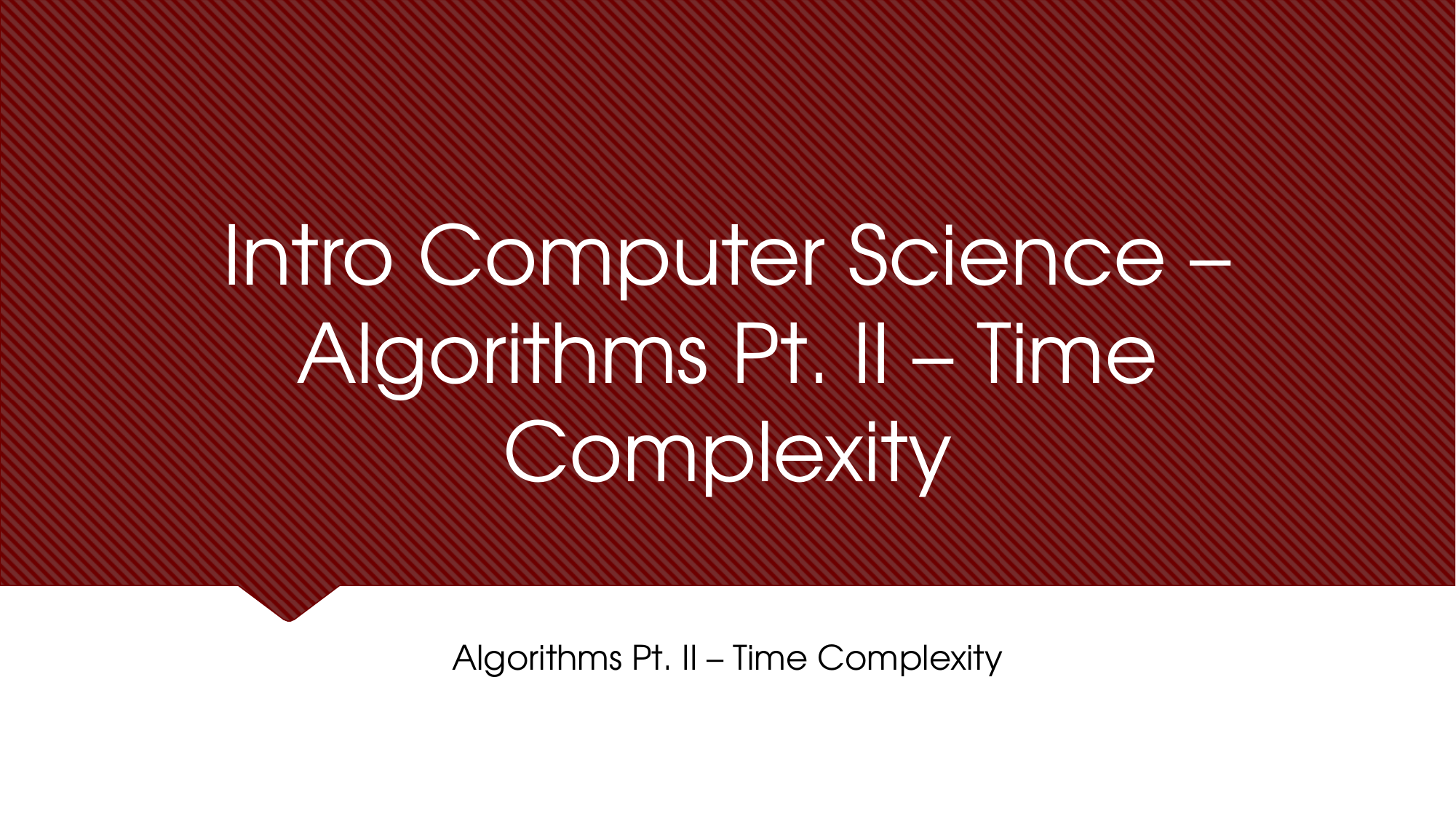

# Intro Computer Science – Algorithms Pt. II – Time Complexity
Algorithms Pt. II – Time Complexity